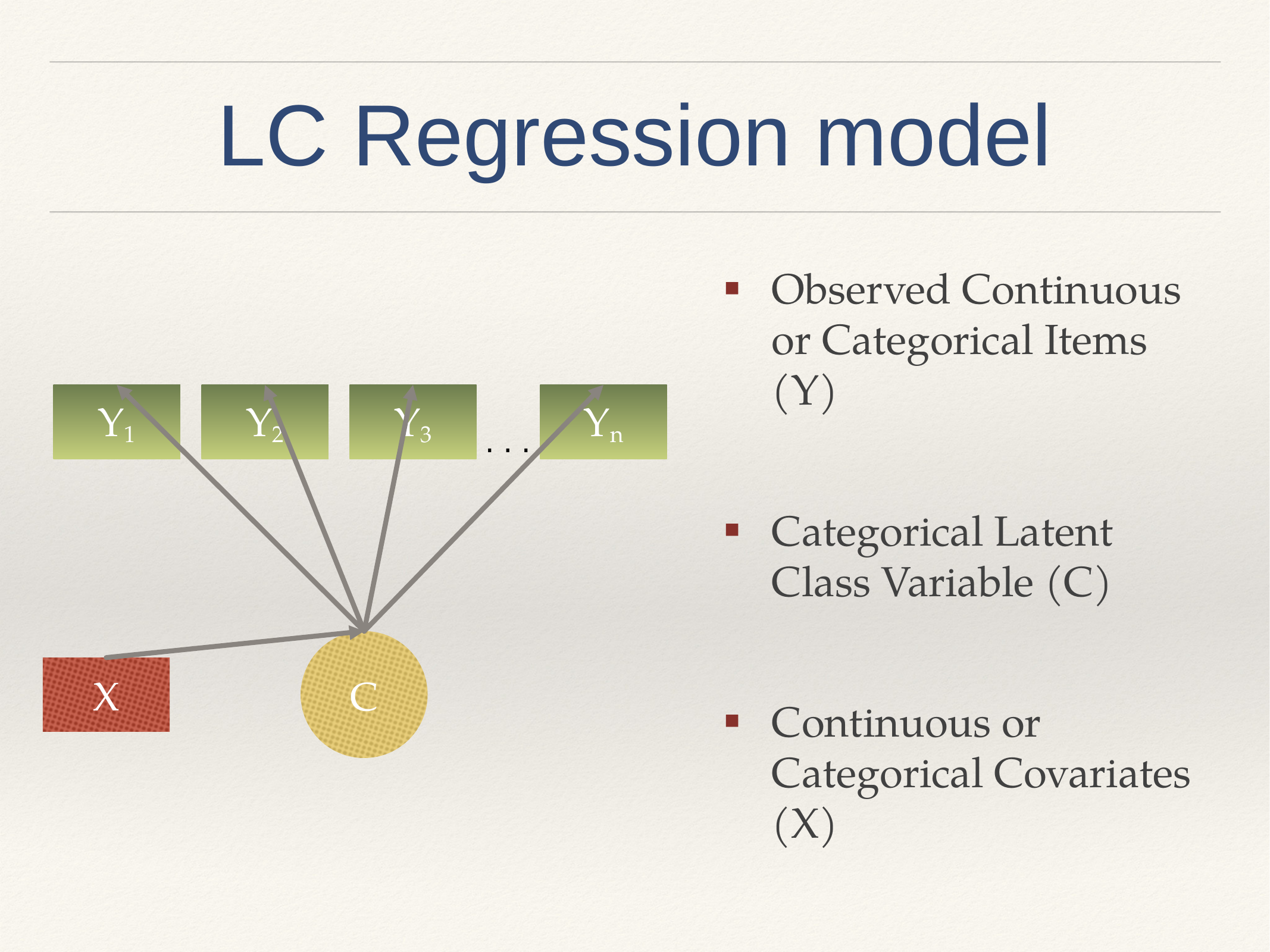

# LC Regression model
Observed Continuous or Categorical Items (Y)

Categorical Latent Class Variable (C)

Continuous or Categorical Covariates (X)

Y1
Y2
Y3
Yn
. . .

X
C